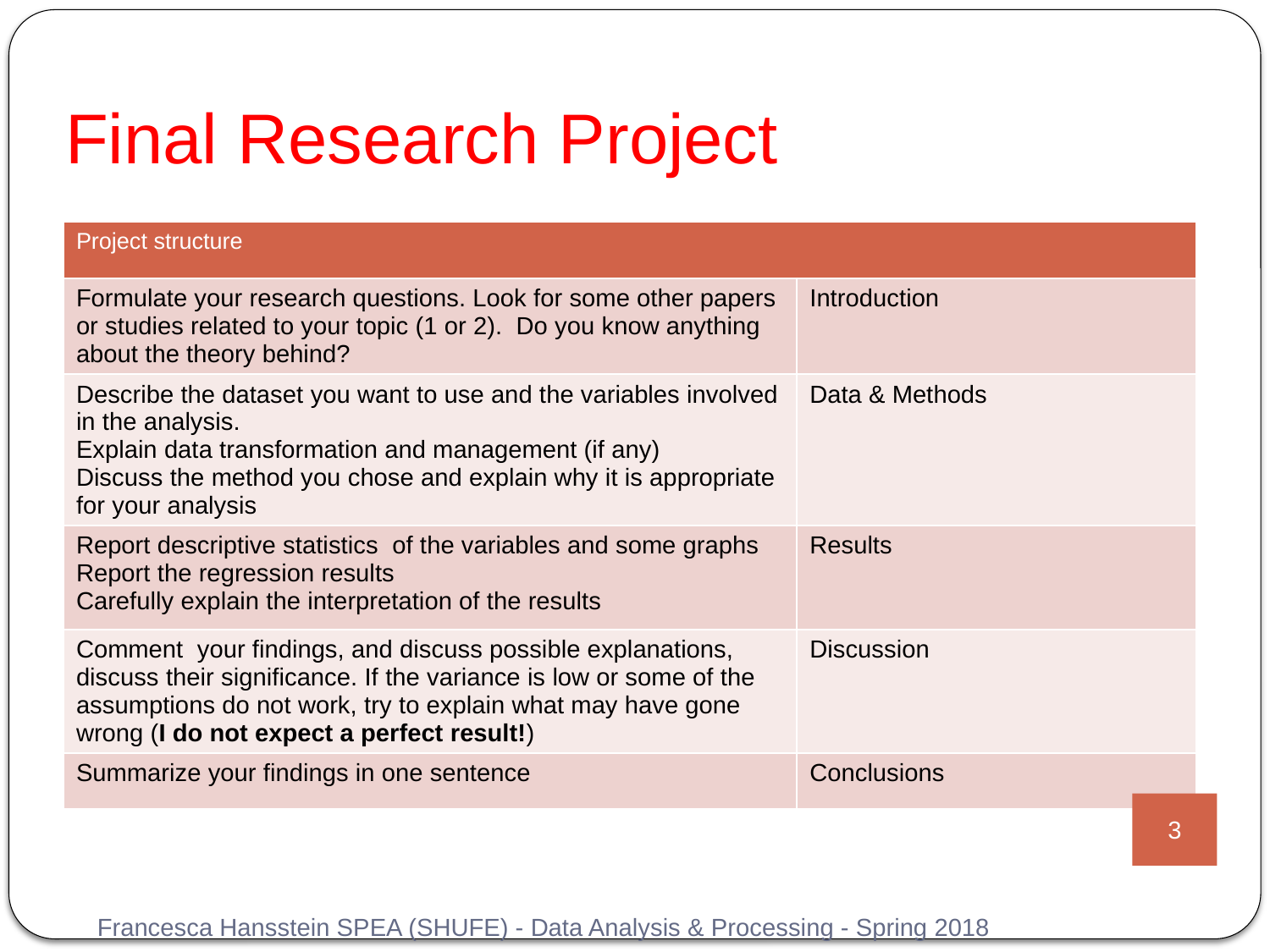

# Final Research Project
| Project structure |  |
| --- | --- |
| Formulate your research questions. Look for some other papers or studies related to your topic (1 or 2). Do you know anything about the theory behind? | Introduction |
| Describe the dataset you want to use and the variables involved in the analysis. Explain data transformation and management (if any) Discuss the method you chose and explain why it is appropriate for your analysis | Data & Methods |
| Report descriptive statistics of the variables and some graphs Report the regression results Carefully explain the interpretation of the results | Results |
| Comment your findings, and discuss possible explanations, discuss their significance. If the variance is low or some of the assumptions do not work, try to explain what may have gone wrong (I do not expect a perfect result!) | Discussion |
| Summarize your findings in one sentence | Conclusions |
3
Francesca Hansstein SPEA (SHUFE) - Data Analysis & Processing - Spring 2018